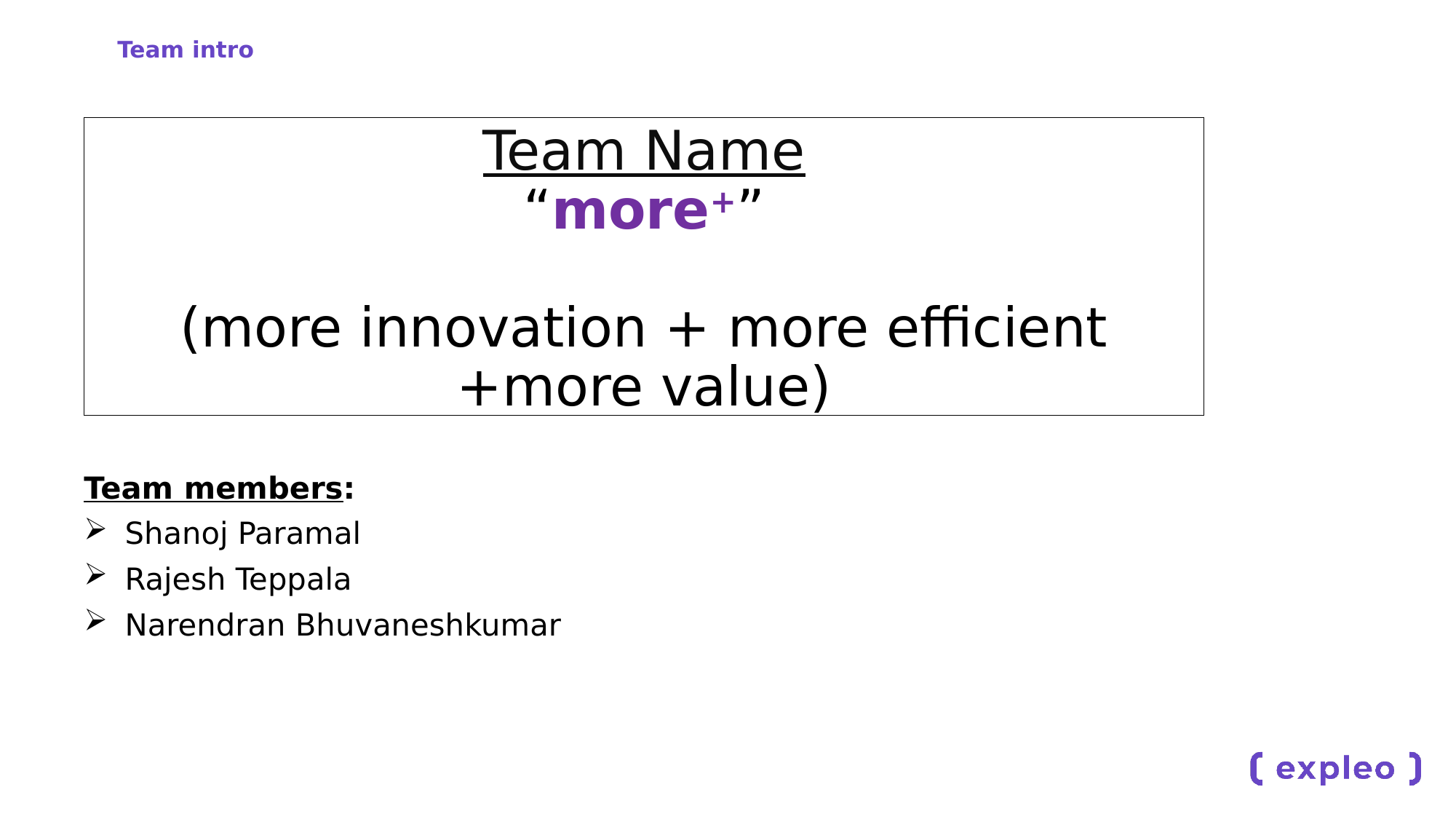

Team intro
Team Name
“more+”

(more innovation + more efficient +more value)
Team members:
Shanoj Paramal
Rajesh Teppala
Narendran Bhuvaneshkumar